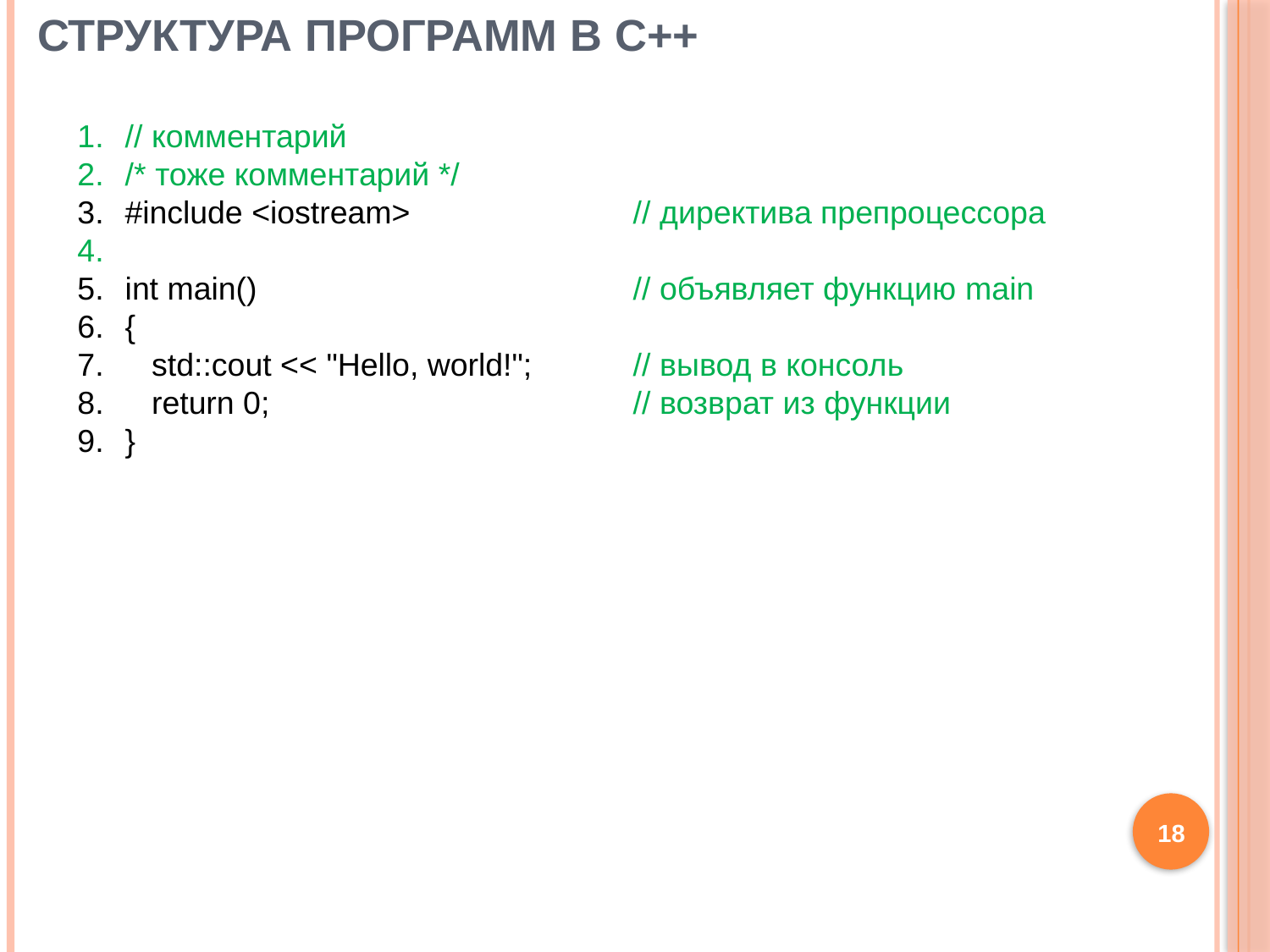

# Структура программ в C++
// комментарий
/* тоже комментарий */
#include <iostream> 		// директива препроцессора

int main() 			// объявляет функцию main
{
   std::cout << "Hello, world!"; 	// вывод в консоль
   return 0; 			// возврат из функции
}
18